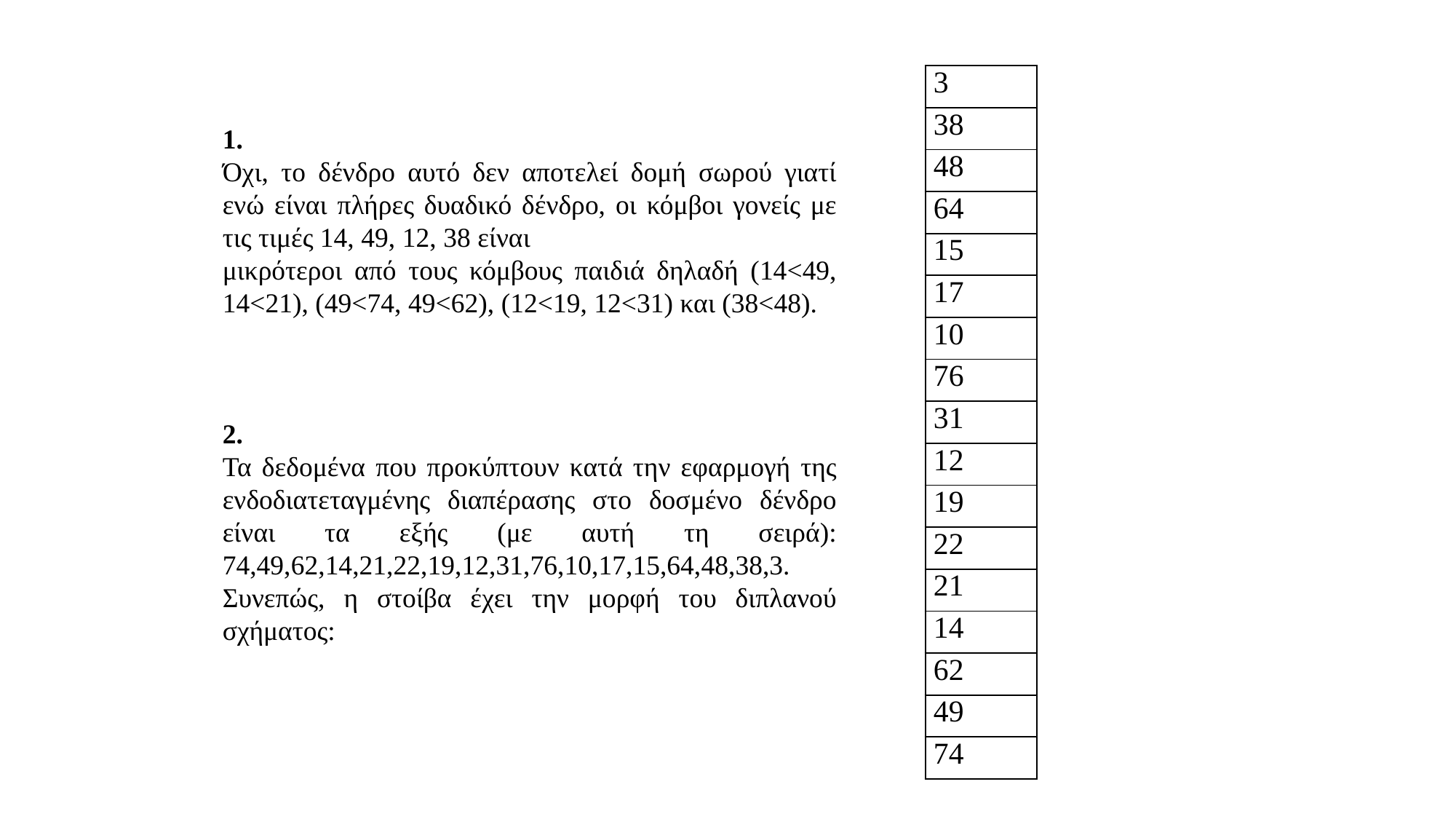

| 3 |
| --- |
| 38 |
| 48 |
| 64 |
| 15 |
| 17 |
| 10 |
| 76 |
| 31 |
| 12 |
| 19 |
| 22 |
| 21 |
| 14 |
| 62 |
| 49 |
| 74 |
1.
Όχι, το δένδρο αυτό δεν αποτελεί δομή σωρού γιατί ενώ είναι πλήρες δυαδικό δένδρο, οι κόμβοι γονείς με τις τιμές 14, 49, 12, 38 είναι
μικρότεροι από τους κόμβους παιδιά δηλαδή (14<49, 14<21), (49<74, 49<62), (12<19, 12<31) και (38<48).

2.
Τα δεδομένα που προκύπτουν κατά την εφαρμογή της ενδοδιατεταγμένης διαπέρασης στο δοσμένο δένδρο είναι τα εξής (με αυτή τη σειρά): 74,49,62,14,21,22,19,12,31,76,10,17,15,64,48,38,3. Συνεπώς, η στοίβα έχει την μορφή του διπλανού σχήματος: